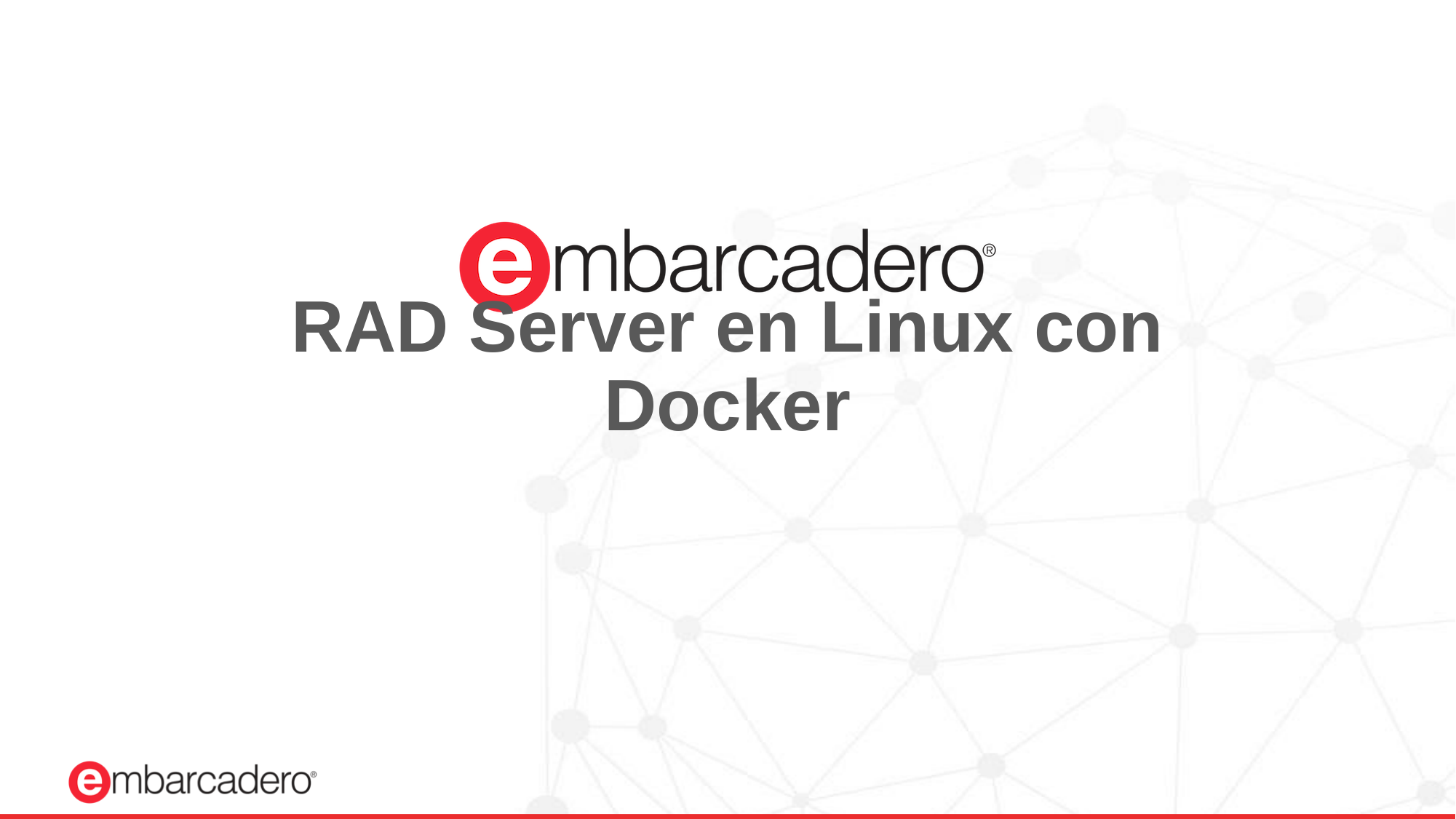

# RAD Server en Linux con Docker